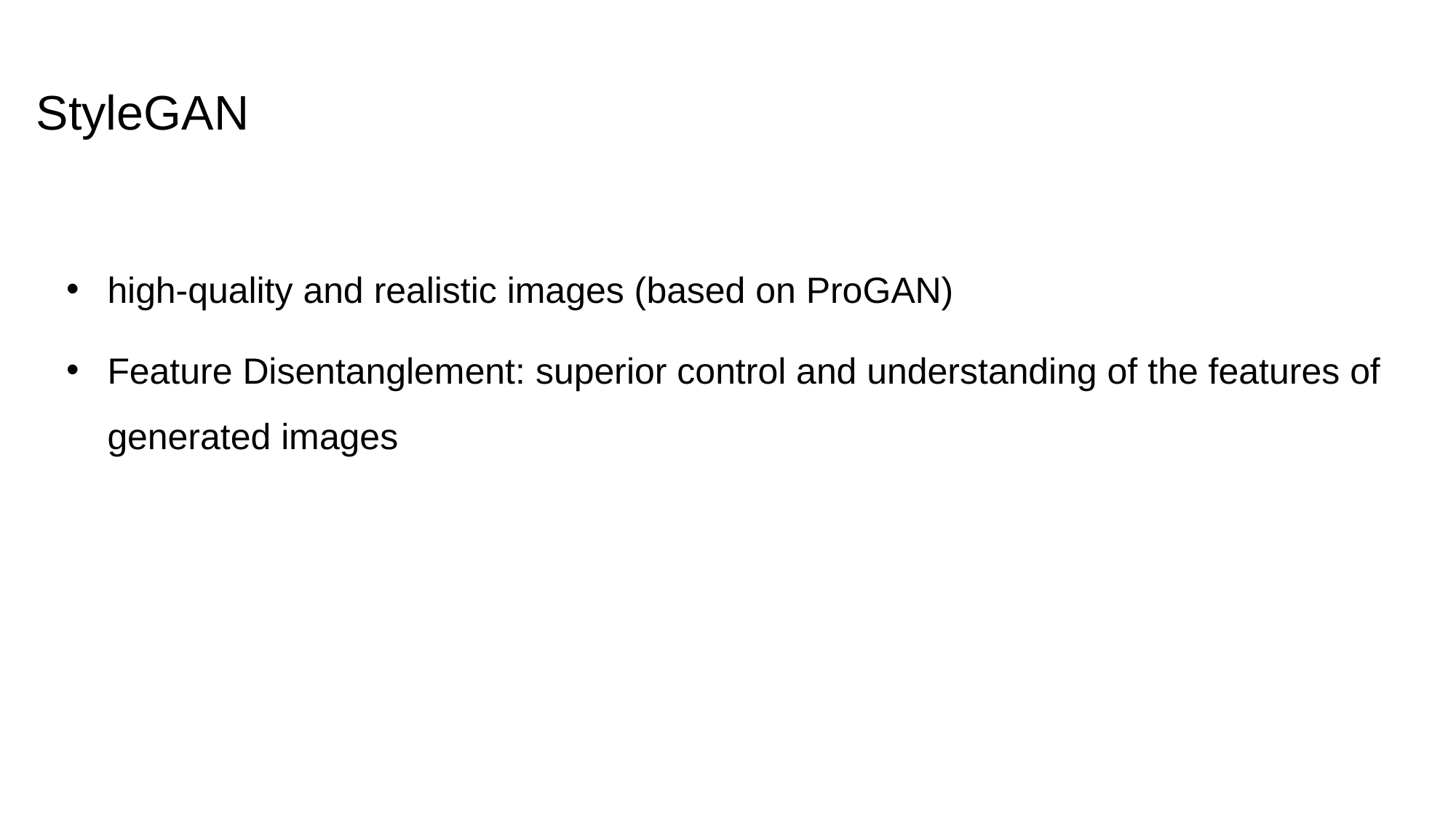

# StyleGAN
high-quality and realistic images (based on ProGAN)
Feature Disentanglement: superior control and understanding of the features of generated images